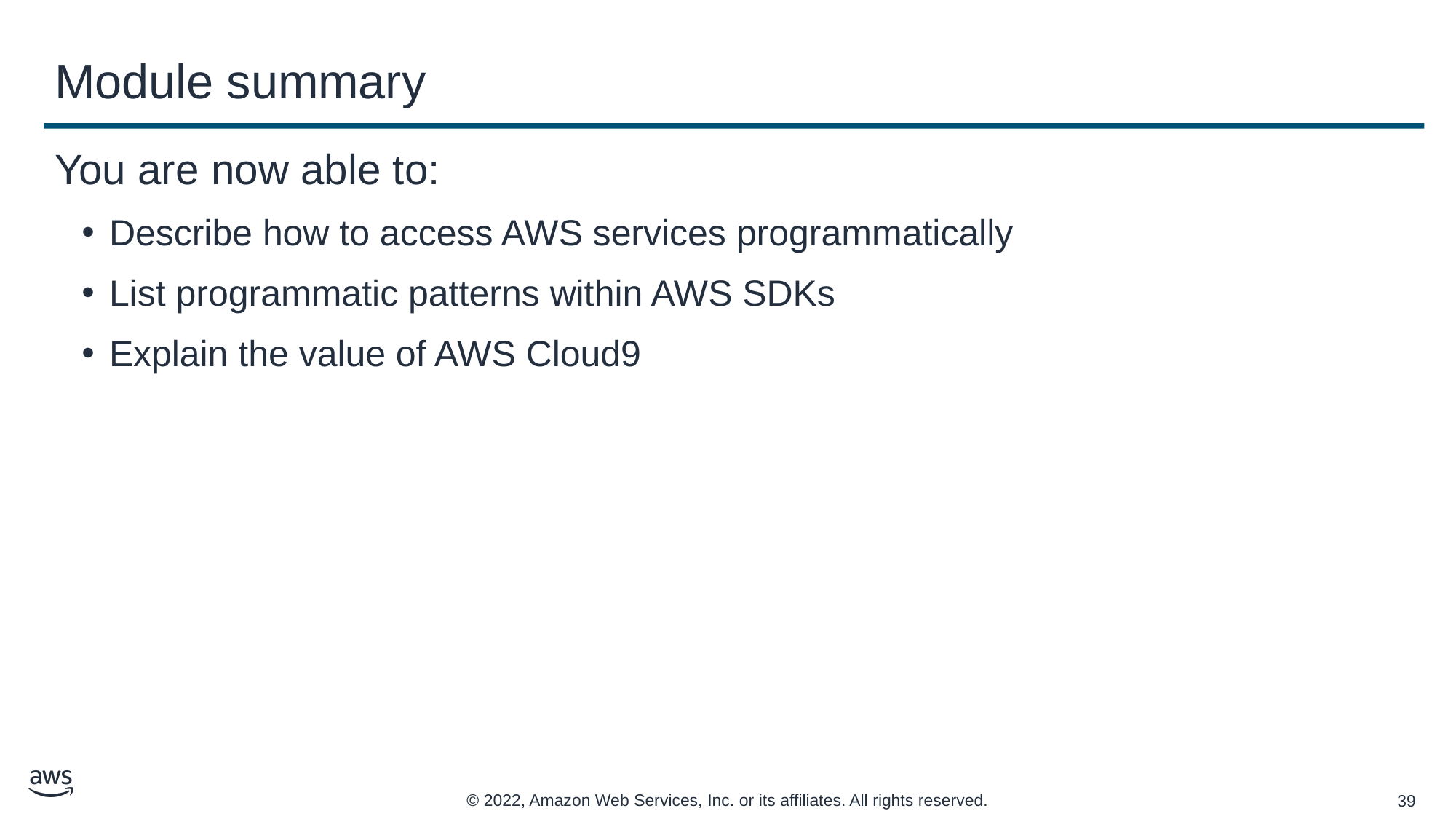

# Module summary
You are now able to:
Describe how to access AWS services programmatically
List programmatic patterns within AWS SDKs
Explain the value of AWS Cloud9
39